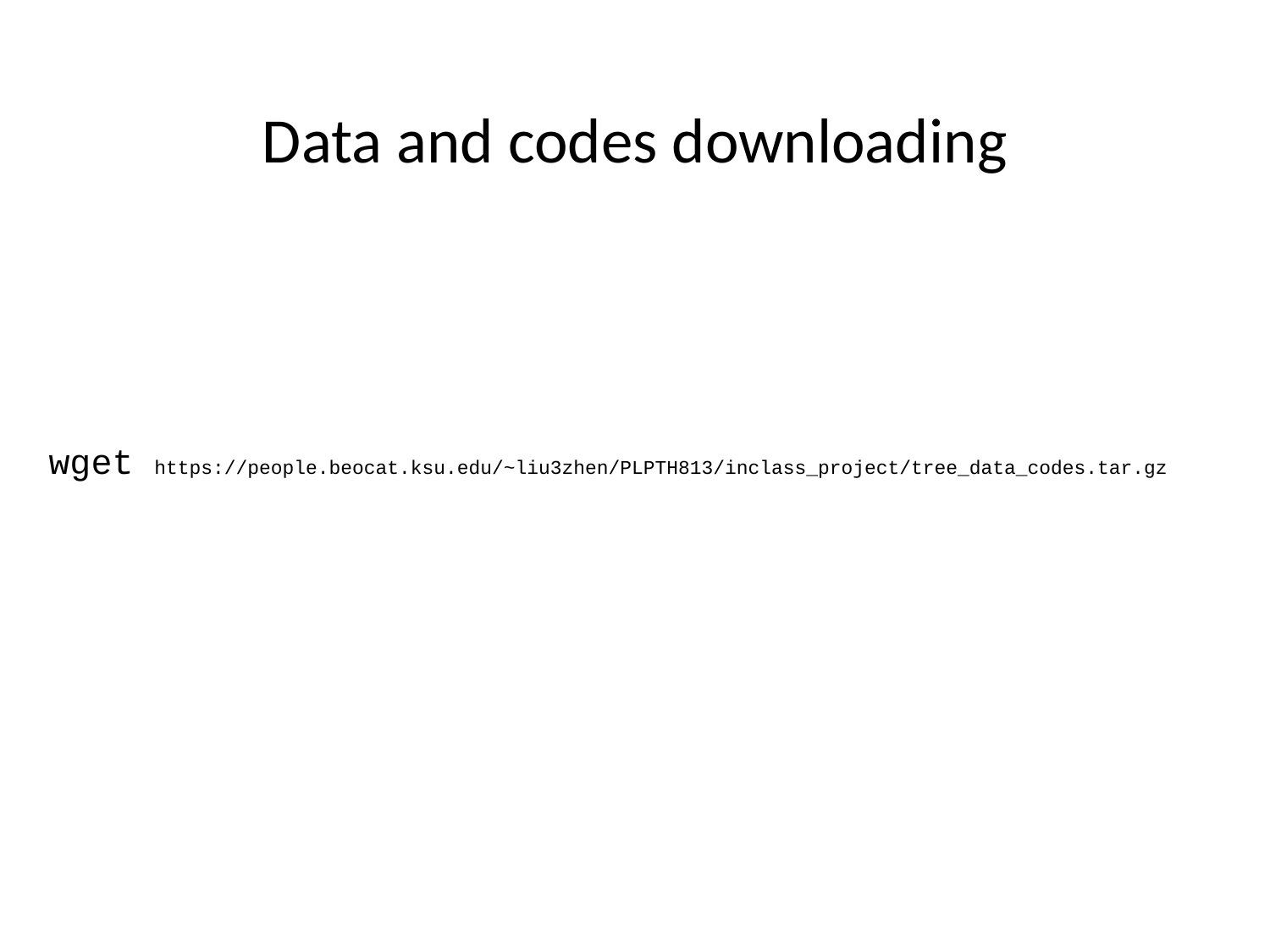

# Data and codes downloading
wget https://people.beocat.ksu.edu/~liu3zhen/PLPTH813/inclass_project/tree_data_codes.tar.gz